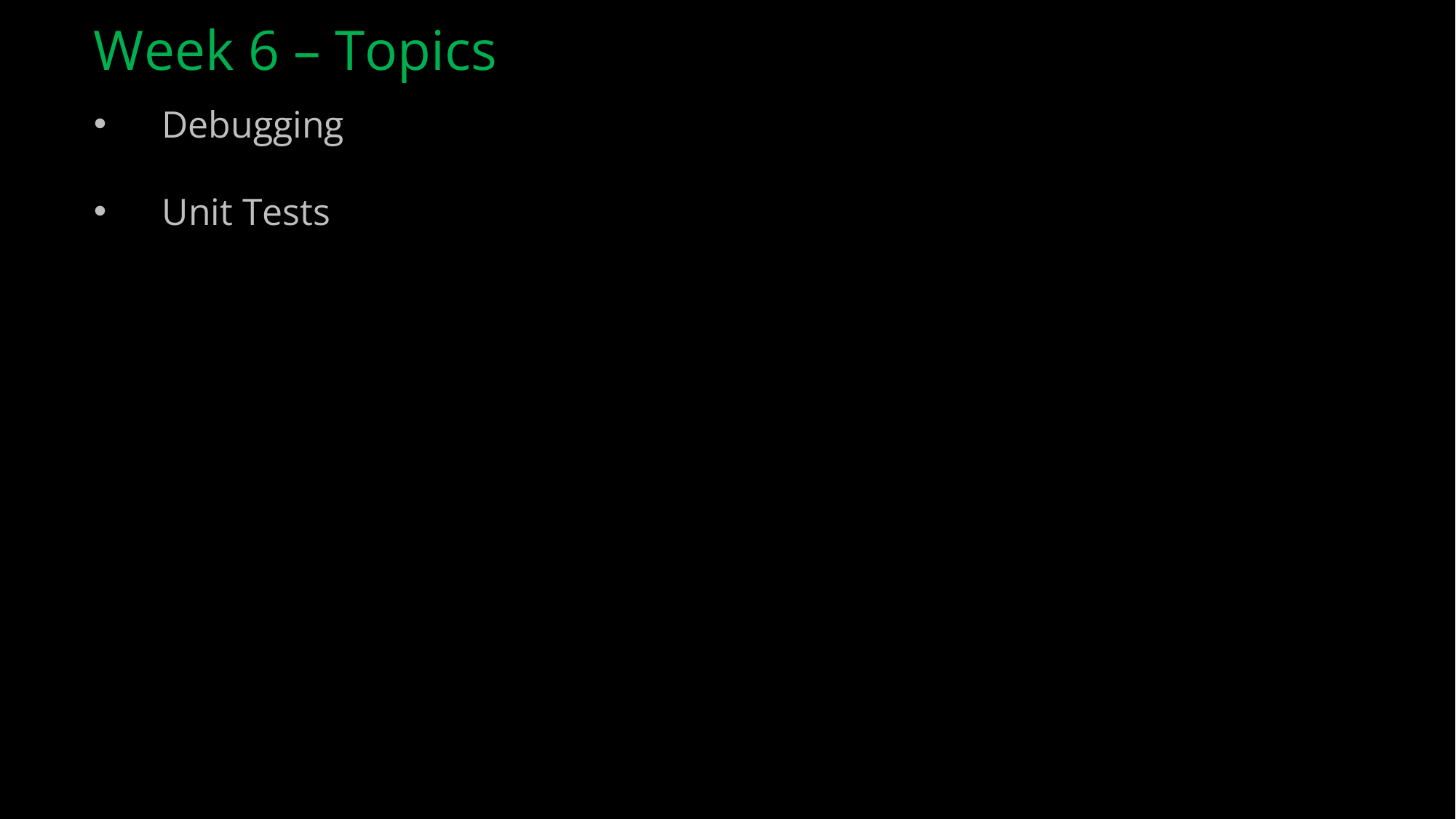

Week 6 – Topics

Debugging

Unit Tests